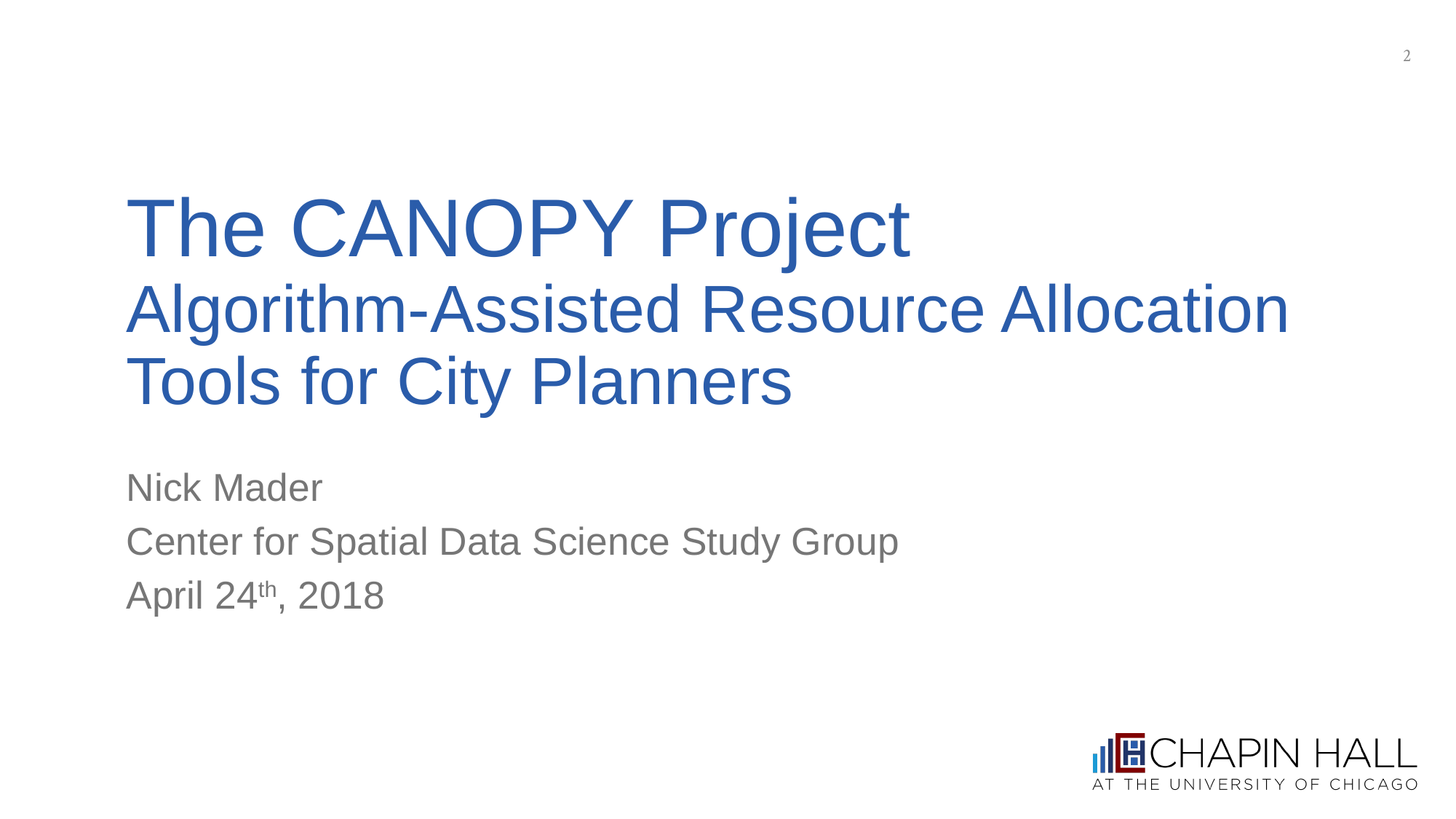

2
# The CANOPY Project Algorithm-Assisted Resource Allocation Tools for City Planners
Nick Mader
Center for Spatial Data Science Study Group
April 24th, 2018